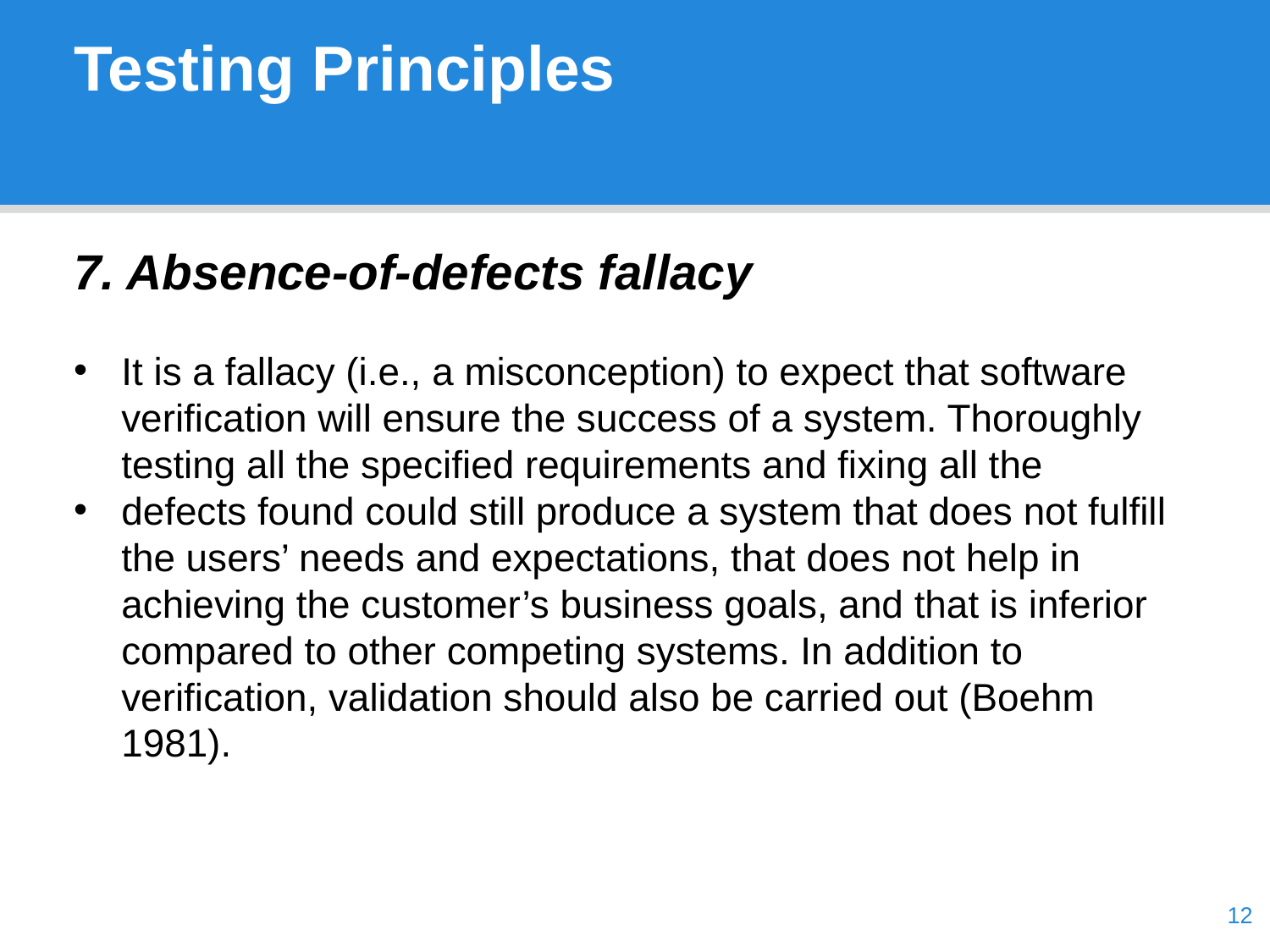

# Testing Principles
7. Absence-of-defects fallacy

It is a fallacy (i.e., a misconception) to expect that software verification will ensure the success of a system. Thoroughly testing all the specified requirements and fixing all the
defects found could still produce a system that does not fulfill the users’ needs and expectations, that does not help in achieving the customer’s business goals, and that is inferior compared to other competing systems. In addition to verification, validation should also be carried out (Boehm 1981).
12